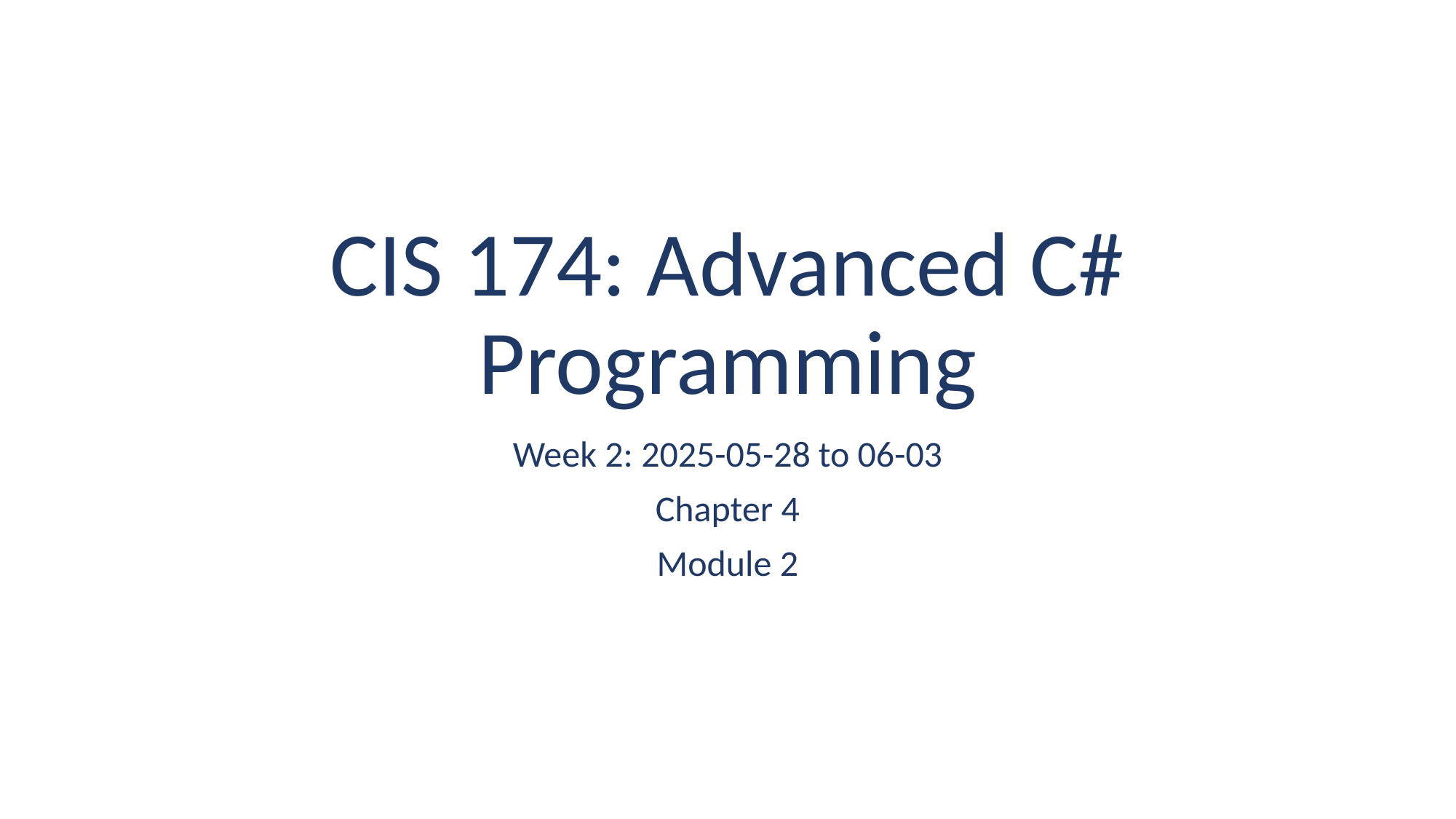

# CIS 174: Advanced C# Programming
Week 2: 2025-05-28 to 06-03
Chapter 4
Module 2